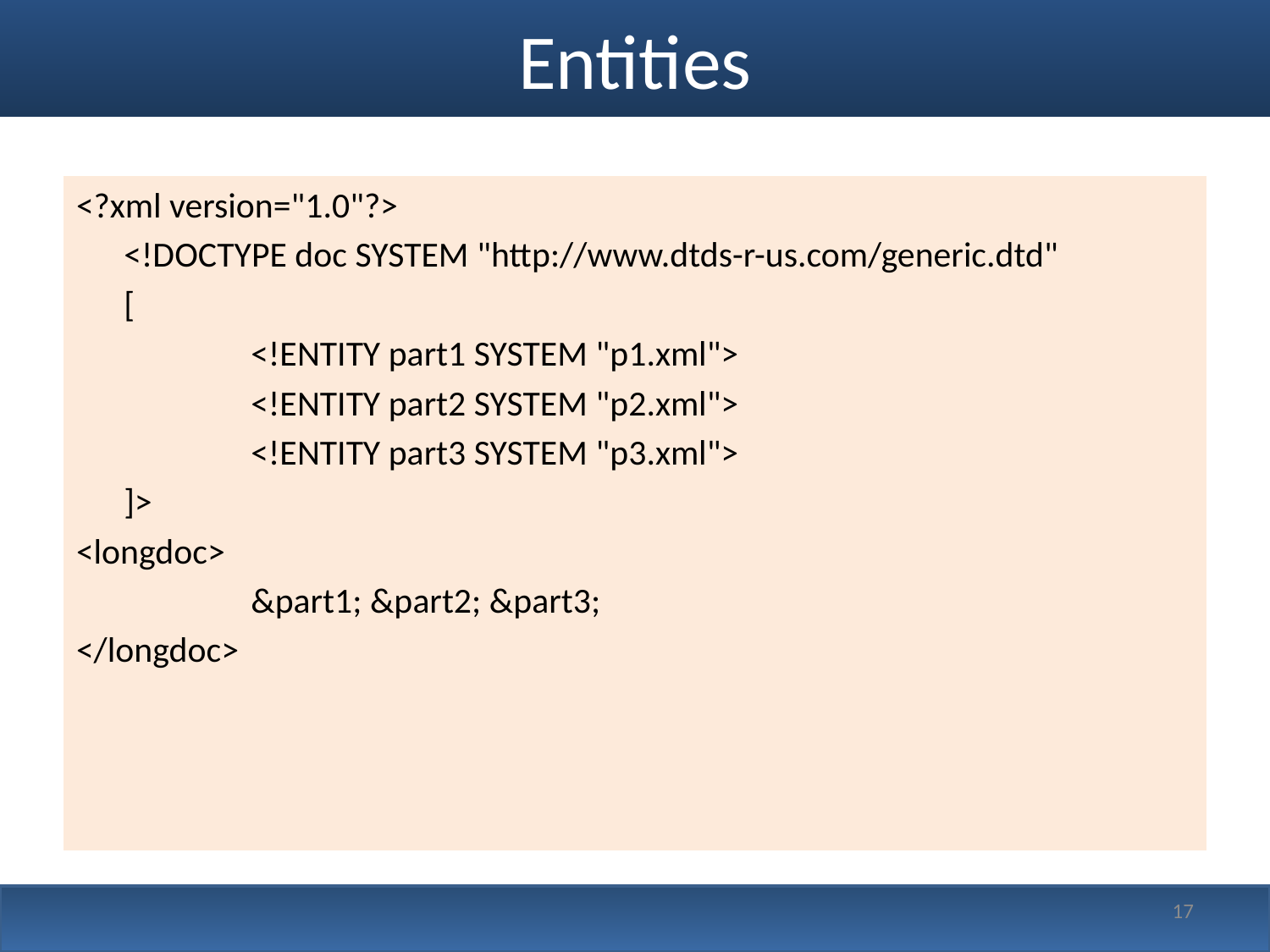

# Entities
<?xml version="1.0"?>
	<!DOCTYPE doc SYSTEM "http://www.dtds-r-us.com/generic.dtd"
	[
		<!ENTITY part1 SYSTEM "p1.xml">
		<!ENTITY part2 SYSTEM "p2.xml">
		<!ENTITY part3 SYSTEM "p3.xml">
	]>
<longdoc>
		&part1; &part2; &part3;
</longdoc>
17